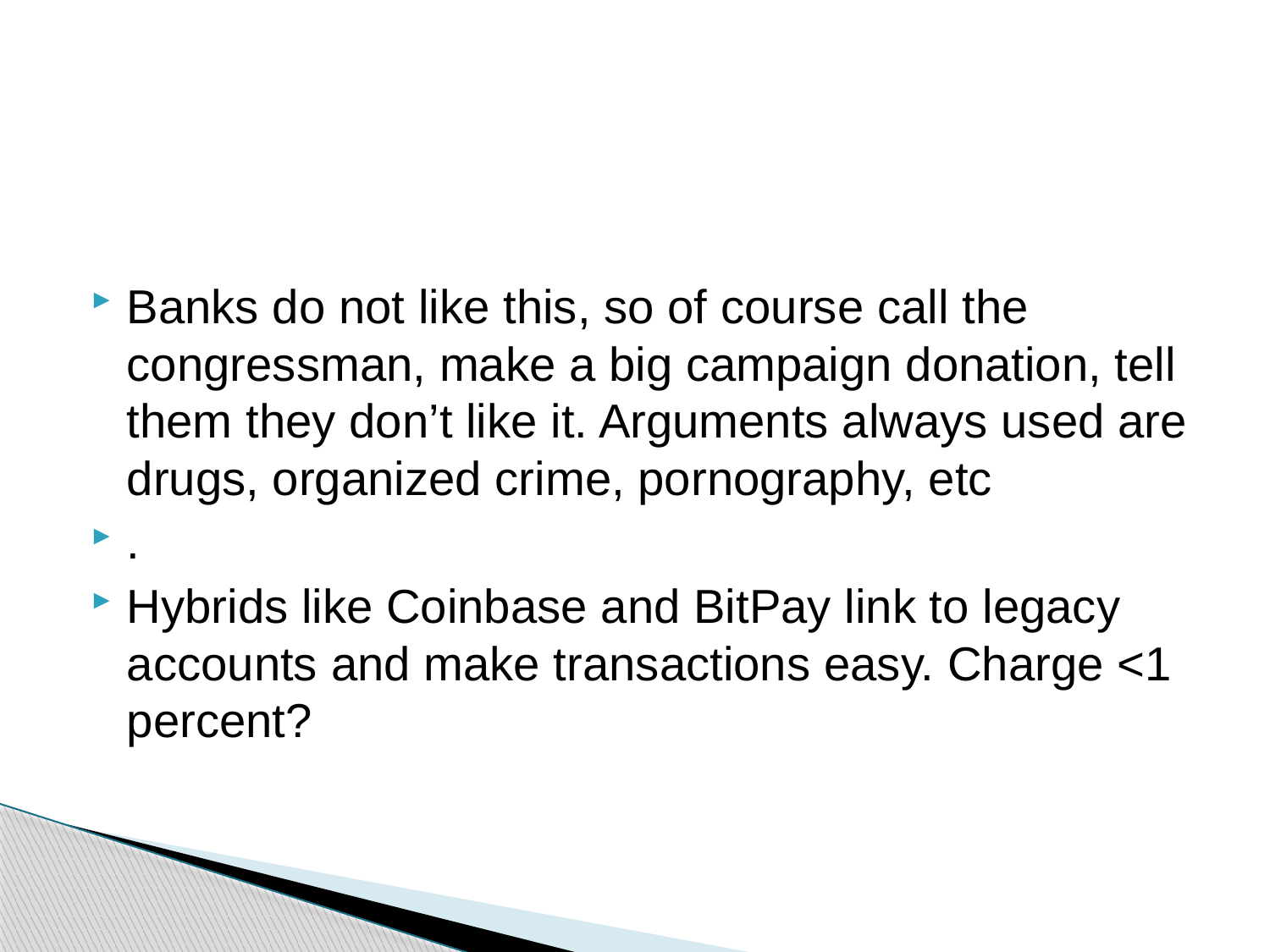

#

Banks do not like this, so of course call the congressman, make a big campaign donation, tell them they don’t like it. Arguments always used are drugs, organized crime, pornography, etc
.
Hybrids like Coinbase and BitPay link to legacy accounts and make transactions easy. Charge <1 percent?